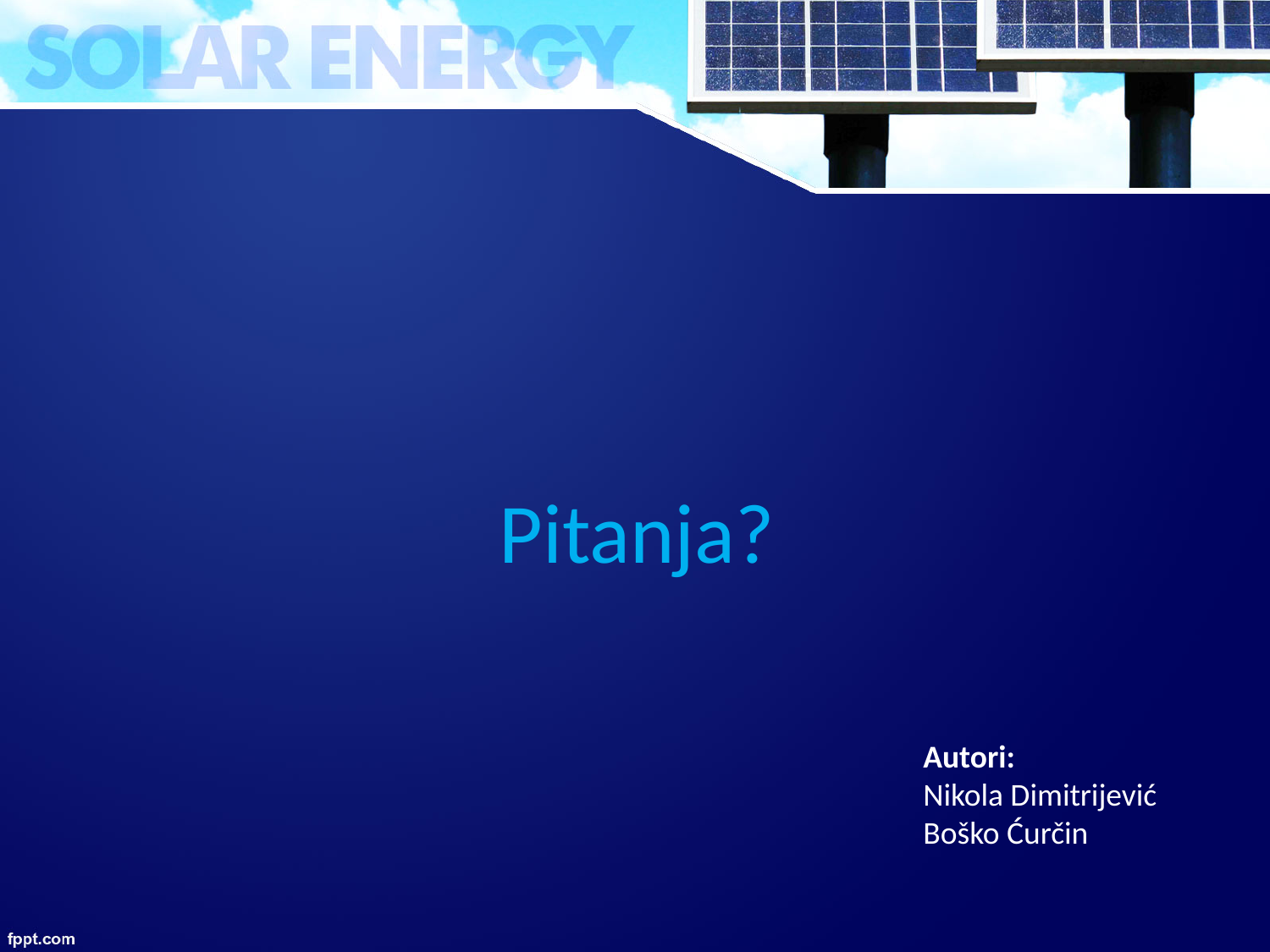

# Pitanja?
Autori:
Nikola Dimitrijević
Boško Ćurčin